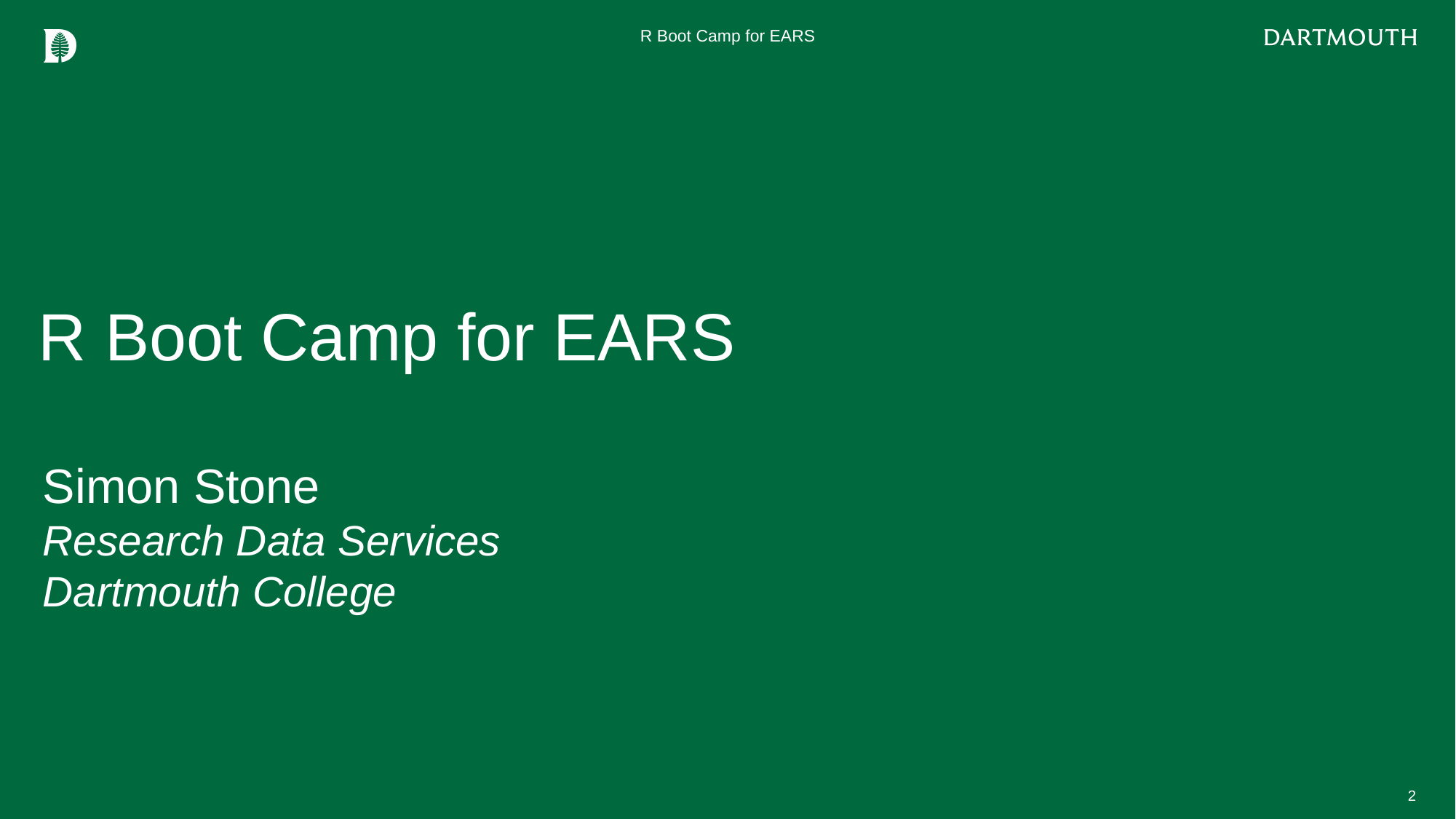

R Boot Camp for EARS
# R Boot Camp for EARS
Simon Stone
Research Data Services
Dartmouth College
2